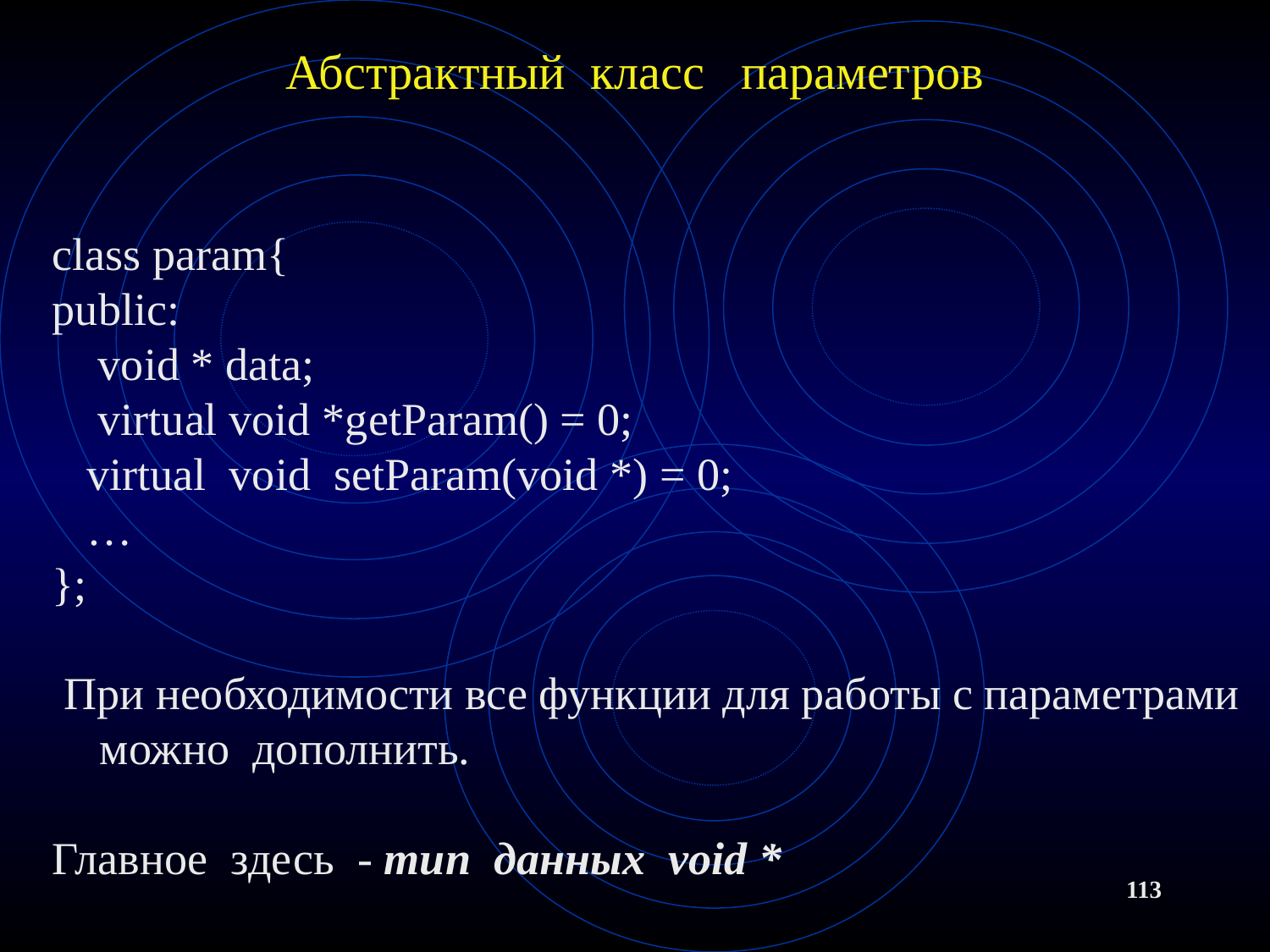

# Абстрактный  класс   параметров
class param{
public:
    void * data;
    virtual void *getParam() = 0;
   virtual  void  setParam(void *) = 0;
   …
};

 При необходимости все функции для работы с параметрами можно  дополнить.

Главное  здесь  - тип  данных  void *

113